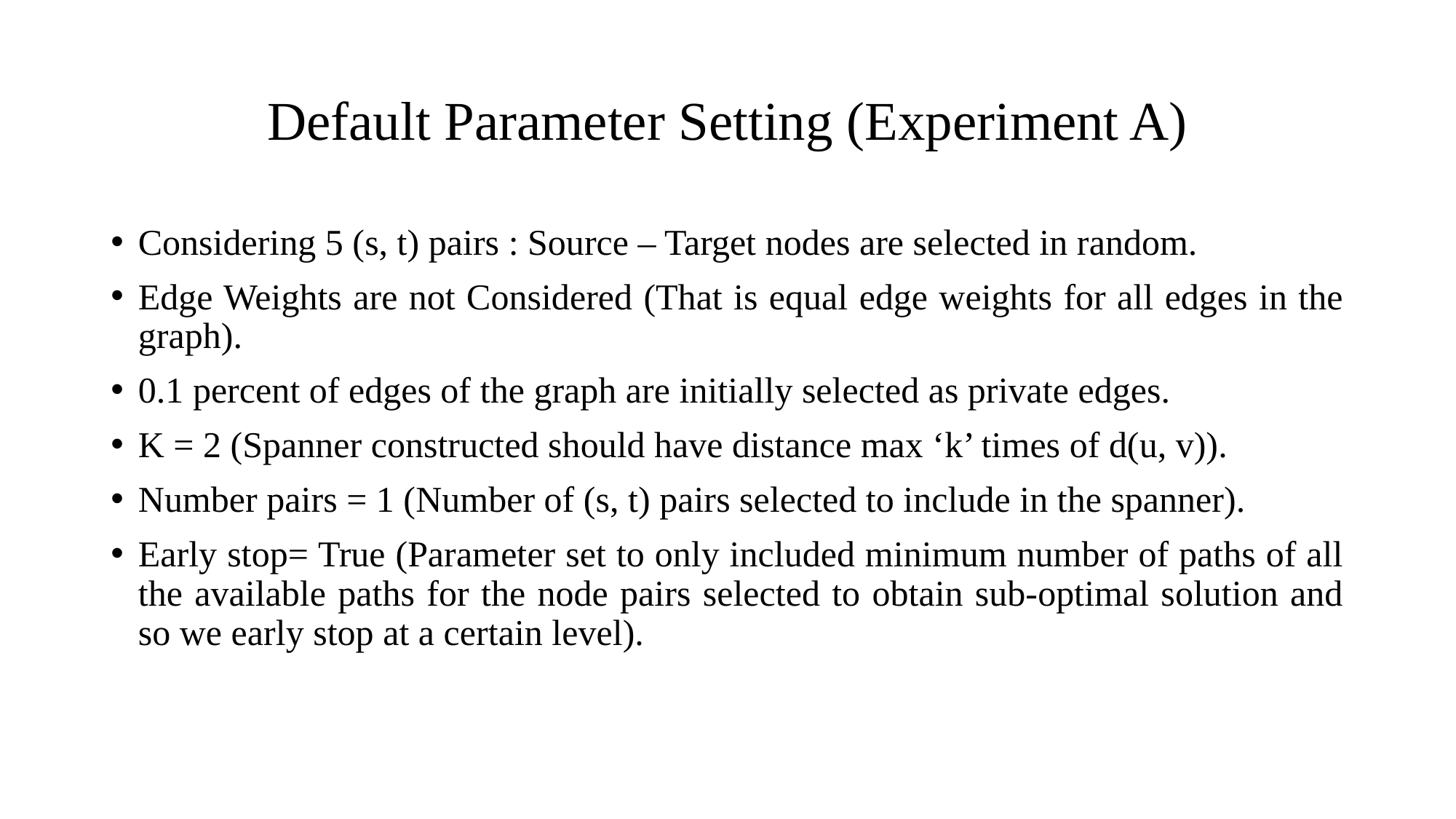

# Default Parameter Setting (Experiment A)
Considering 5 (s, t) pairs : Source – Target nodes are selected in random.
Edge Weights are not Considered (That is equal edge weights for all edges in the graph).
0.1 percent of edges of the graph are initially selected as private edges.
K = 2 (Spanner constructed should have distance max ‘k’ times of d(u, v)).
Number pairs = 1 (Number of (s, t) pairs selected to include in the spanner).
Early stop= True (Parameter set to only included minimum number of paths of all the available paths for the node pairs selected to obtain sub-optimal solution and so we early stop at a certain level).